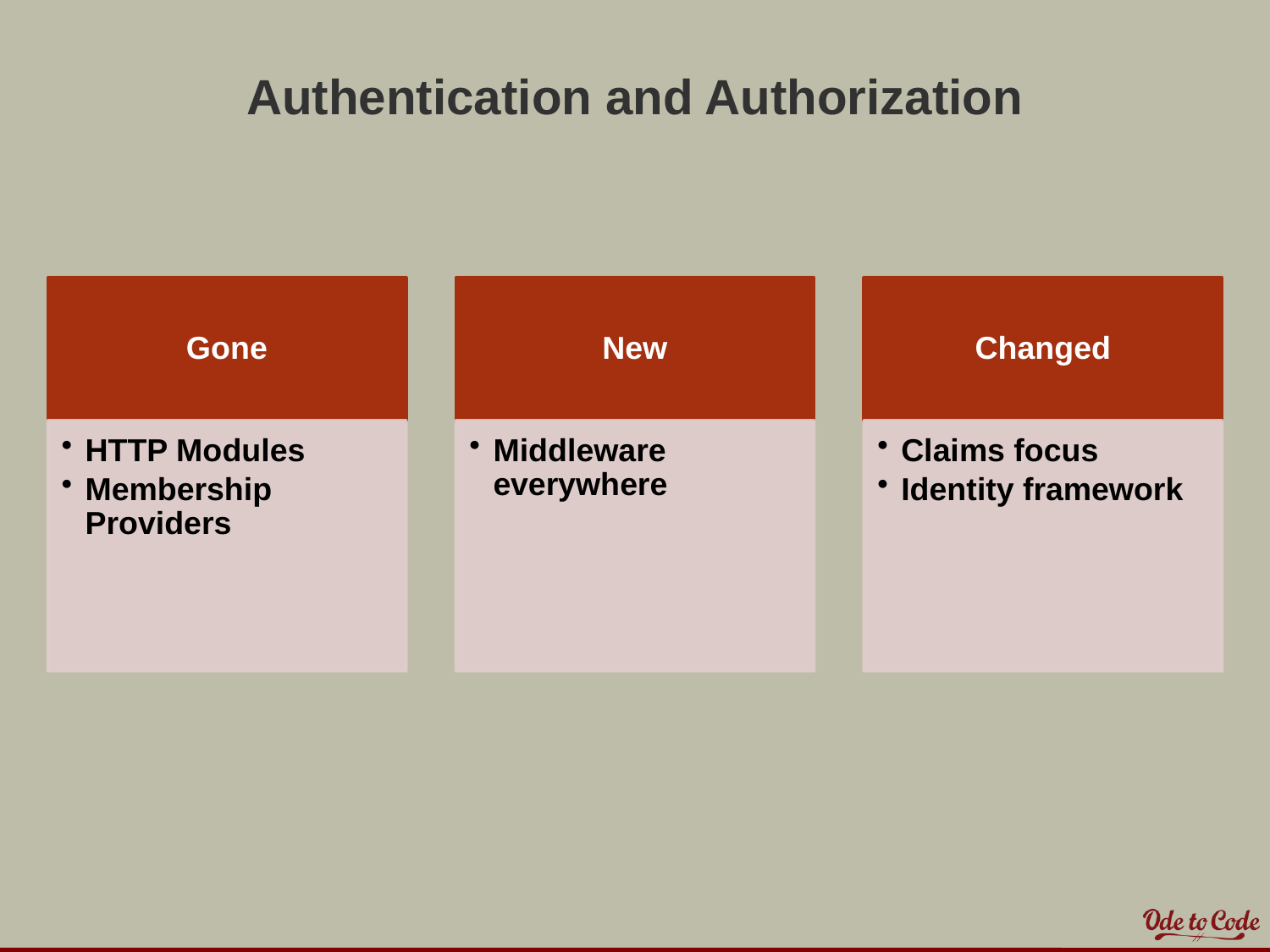

# Authentication and Authorization

Gone
HTTP Modules
Membership Providers
New
Middleware everywhere
Changed
Claims focus
Identity framework